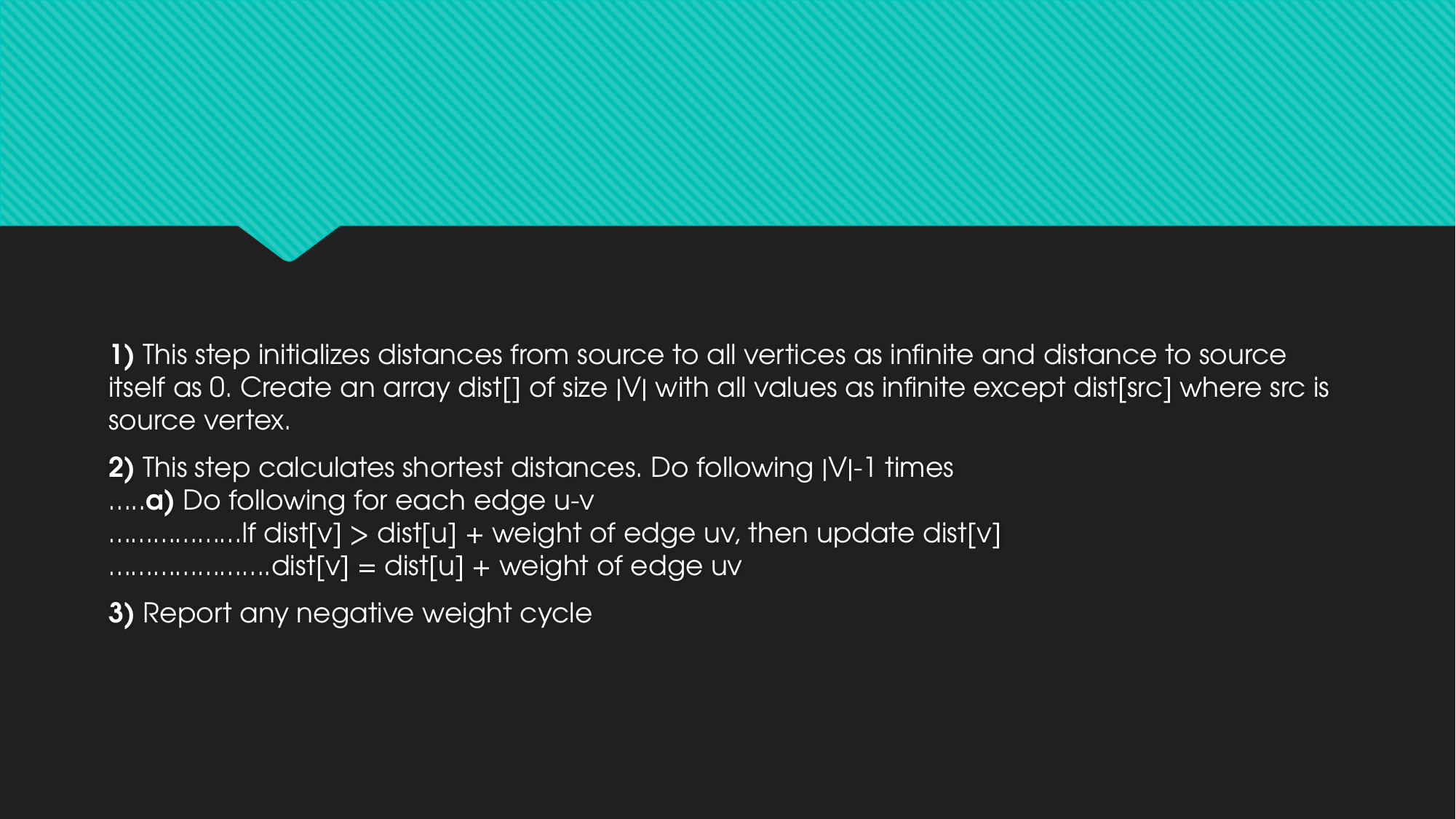

#
1) This step initializes distances from source to all vertices as infinite and distance to source itself as 0. Create an array dist[] of size |V| with all values as infinite except dist[src] where src is source vertex.
2) This step calculates shortest distances. Do following |V|-1 times
…..a) Do following for each edge u-v
………………If dist[v] > dist[u] + weight of edge uv, then update dist[v]
………………….dist[v] = dist[u] + weight of edge uv
3) Report any negative weight cycle